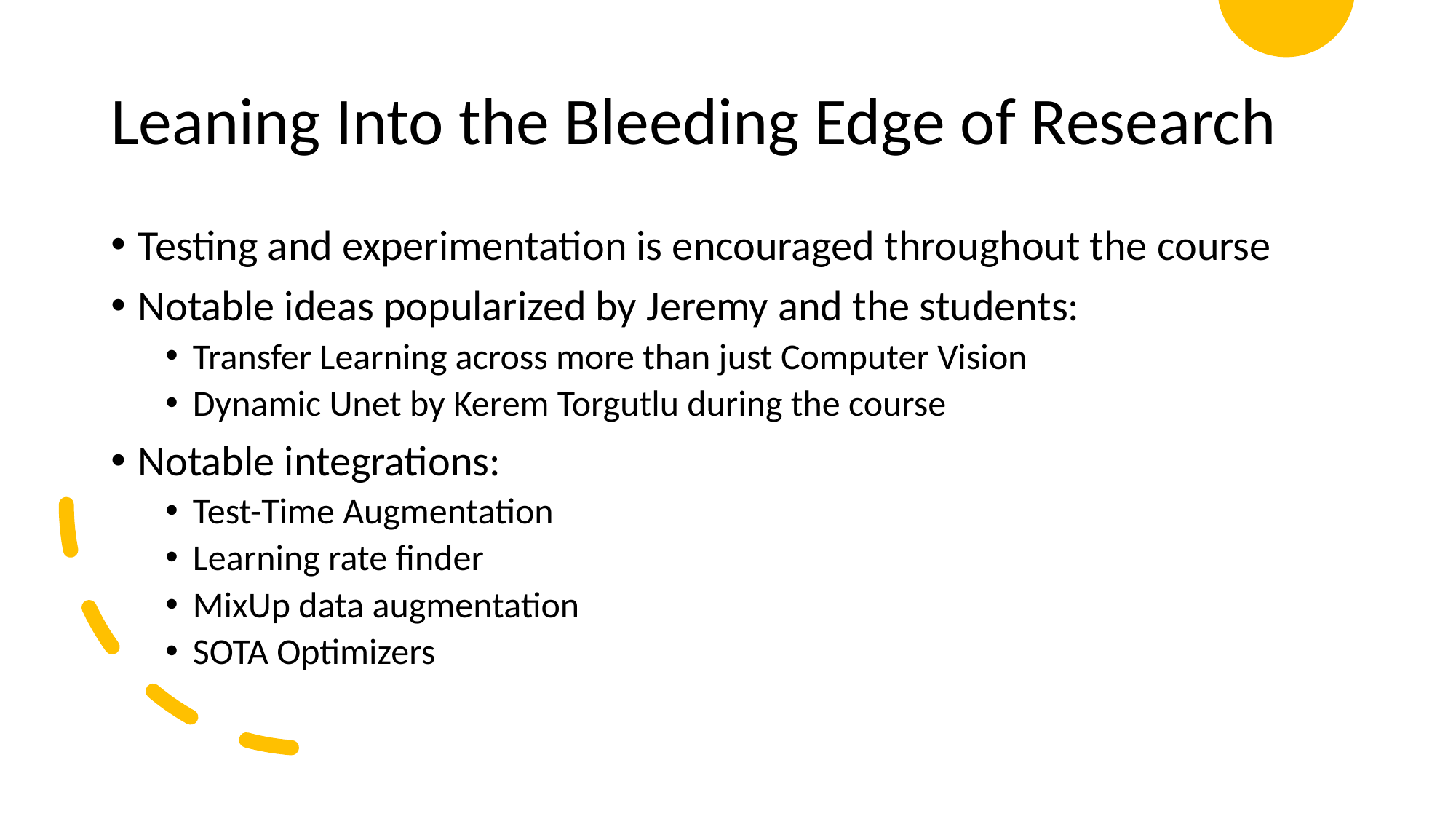

# Leaning Into the Bleeding Edge of Research
Testing and experimentation is encouraged throughout the course
Notable ideas popularized by Jeremy and the students:
Transfer Learning across more than just Computer Vision
Dynamic Unet by Kerem Torgutlu during the course
Notable integrations:
Test-Time Augmentation
Learning rate finder
MixUp data augmentation
SOTA Optimizers